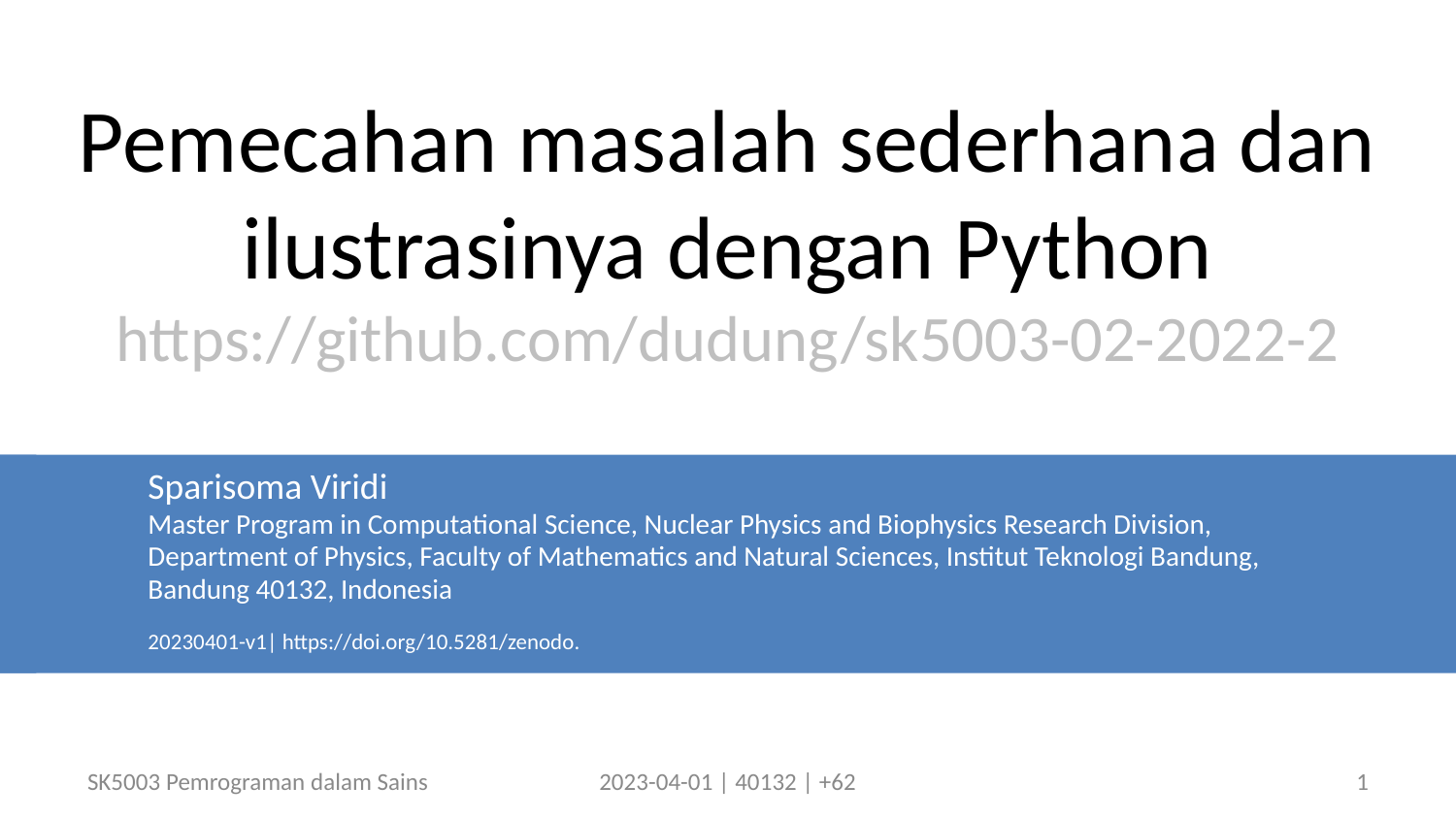

# Pemecahan masalah sederhana dan ilustrasinya dengan Python https://github.com/dudung/sk5003-02-2022-2

Sparisoma Viridi
Master Program in Computational Science, Nuclear Physics and Biophysics Research Division,
Department of Physics, Faculty of Mathematics and Natural Sciences, Institut Teknologi Bandung,
Bandung 40132, Indonesia

20230401-v1| https://doi.org/10.5281/zenodo.

SK5003 Pemrograman dalam Sains
2023-04-01 | 40132 | +62
1